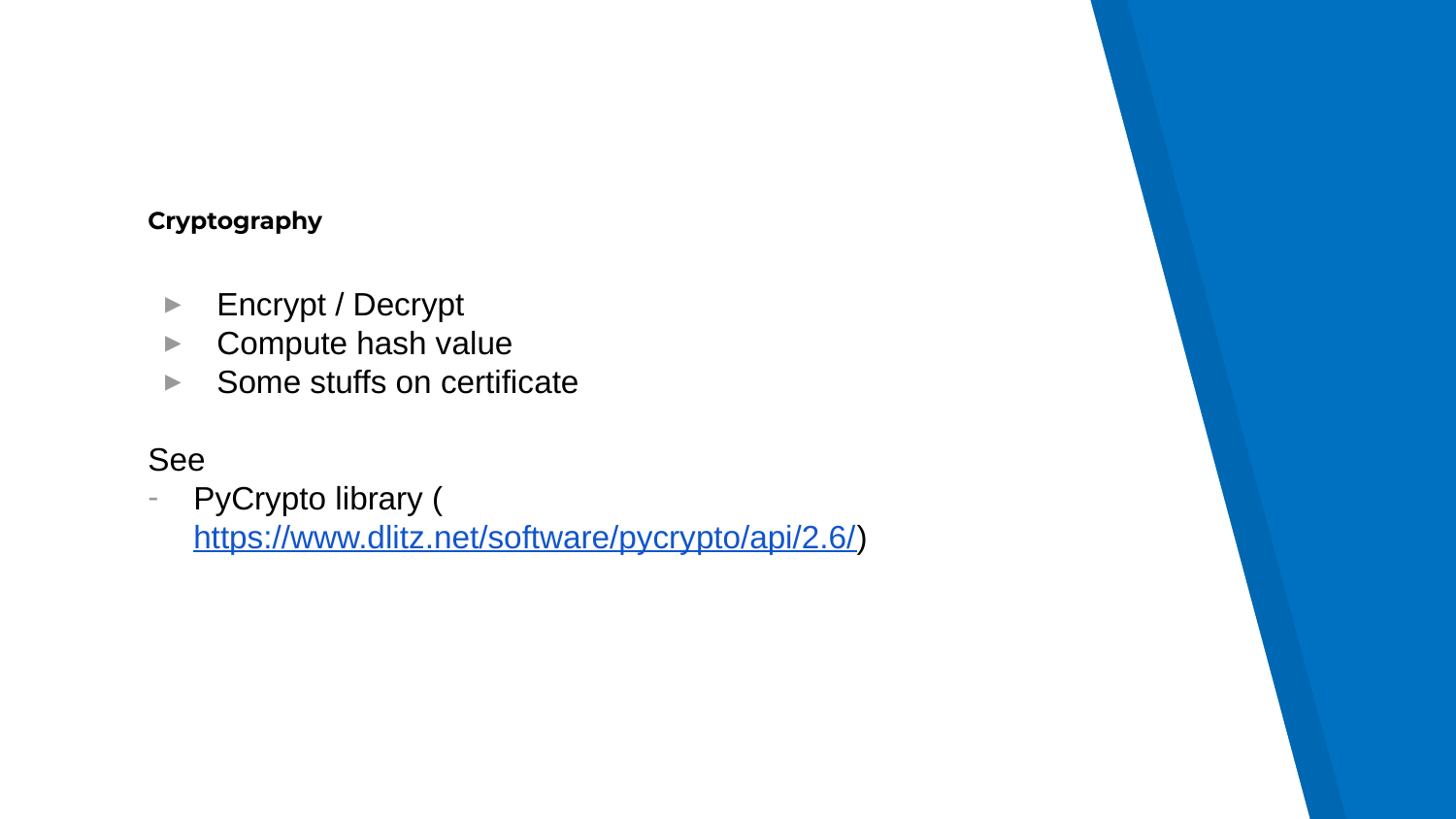

# Cryptography
Encrypt / Decrypt
Compute hash value
Some stuffs on certificate

See
PyCrypto library (https://www.dlitz.net/software/pycrypto/api/2.6/)